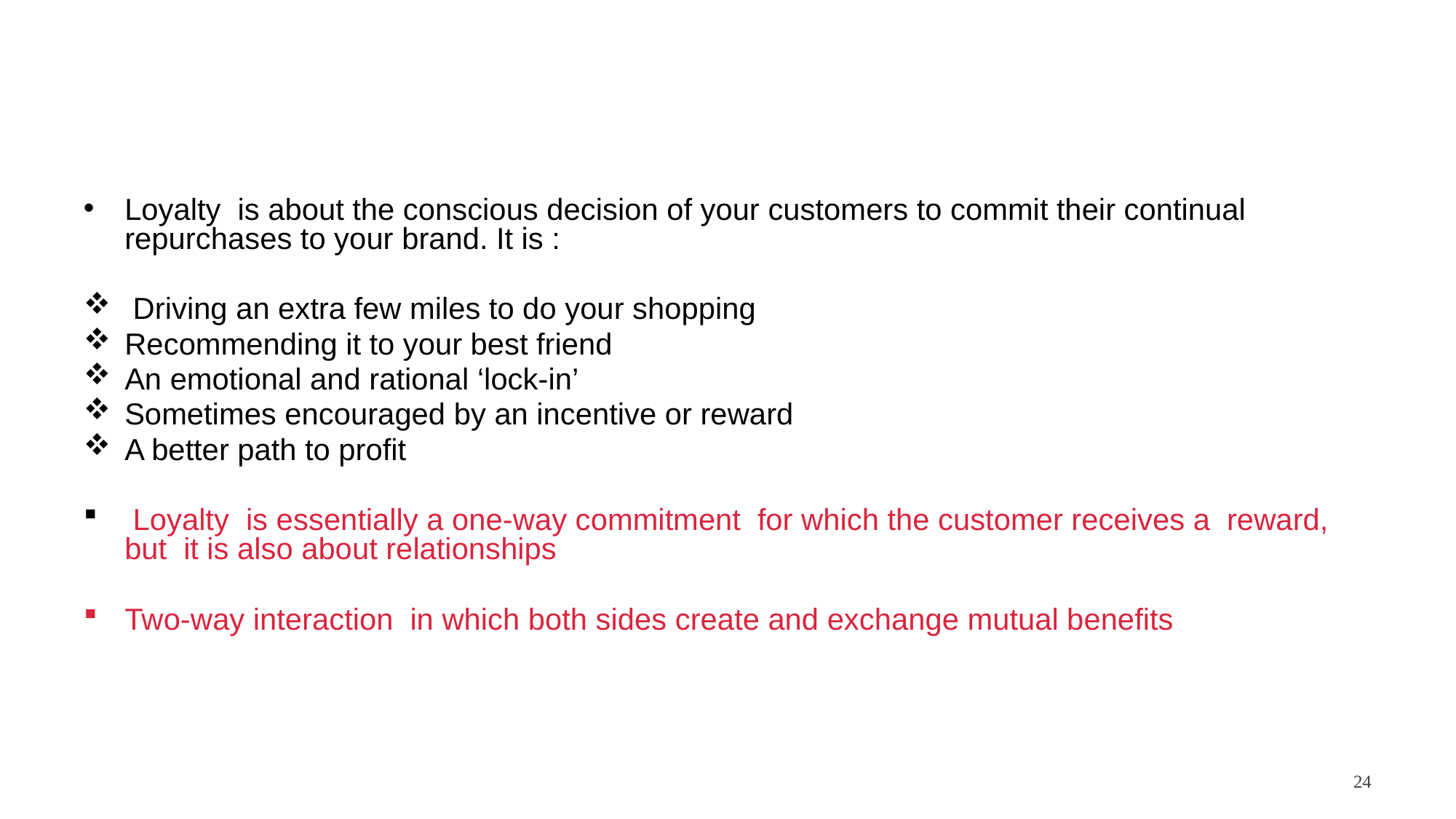

#
Loyalty  is about the conscious decision of your customers to commit their continual repurchases to your brand. It is :

 Driving an extra few miles to do your shopping
Recommending it to your best friend
An emotional and rational ‘lock-in’
Sometimes encouraged by an incentive or reward
A better path to profit

 Loyalty  is essentially a one-way commitment  for which the customer receives a  reward, but  it is also about relationships

Two-way interaction  in which both sides create and exchange mutual benefits
24